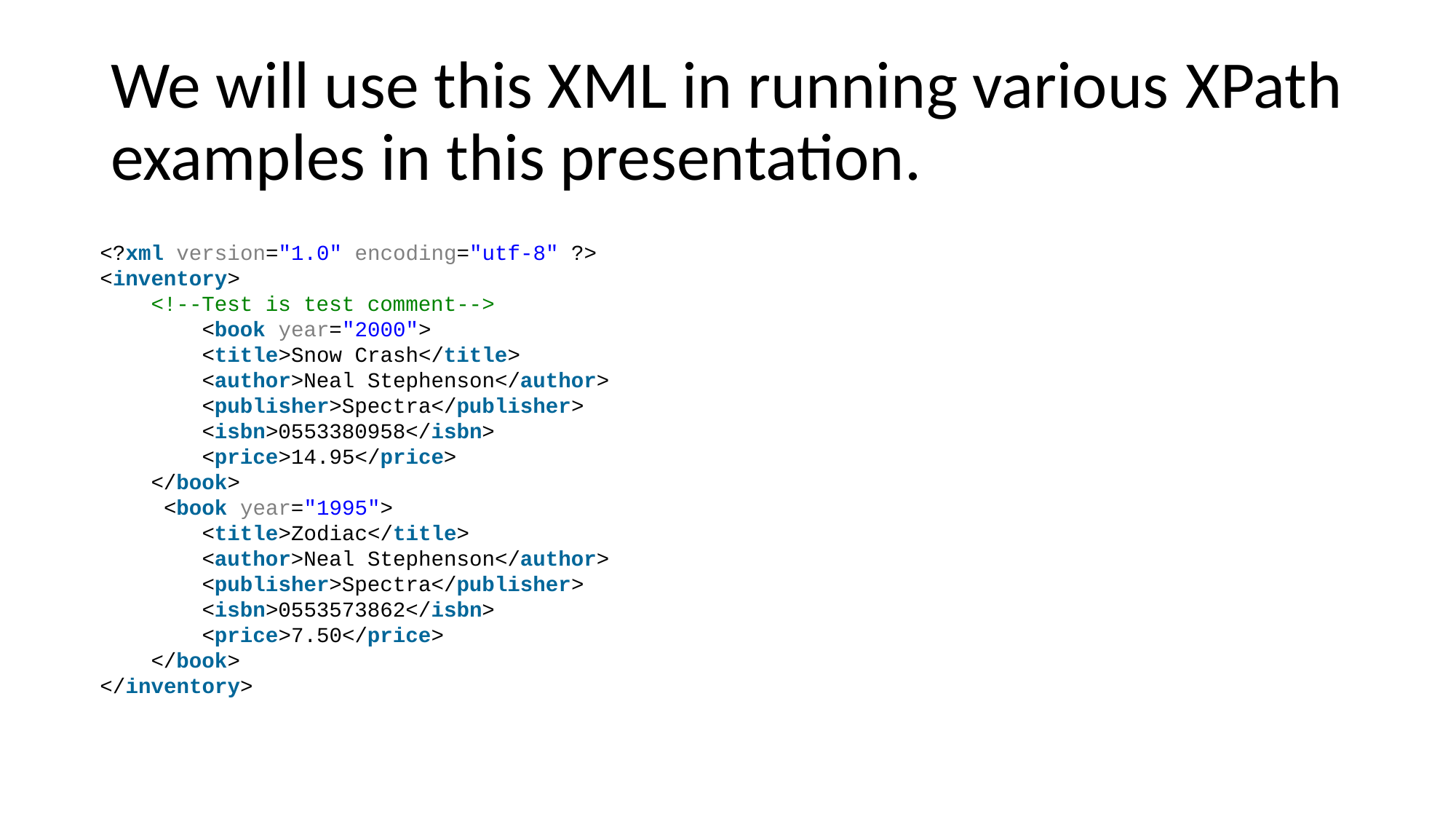

# We will use this XML in running various XPath examples in this presentation.
<?xml version="1.0" encoding="utf-8" ?>
<inventory>
    <!--Test is test comment-->
        <book year="2000">
        <title>Snow Crash</title>
        <author>Neal Stephenson</author>
        <publisher>Spectra</publisher>
        <isbn>0553380958</isbn>
        <price>14.95</price>
    </book>
     <book year="1995">
        <title>Zodiac</title>
        <author>Neal Stephenson</author>
        <publisher>Spectra</publisher>
        <isbn>0553573862</isbn>
        <price>7.50</price>
    </book>
</inventory>